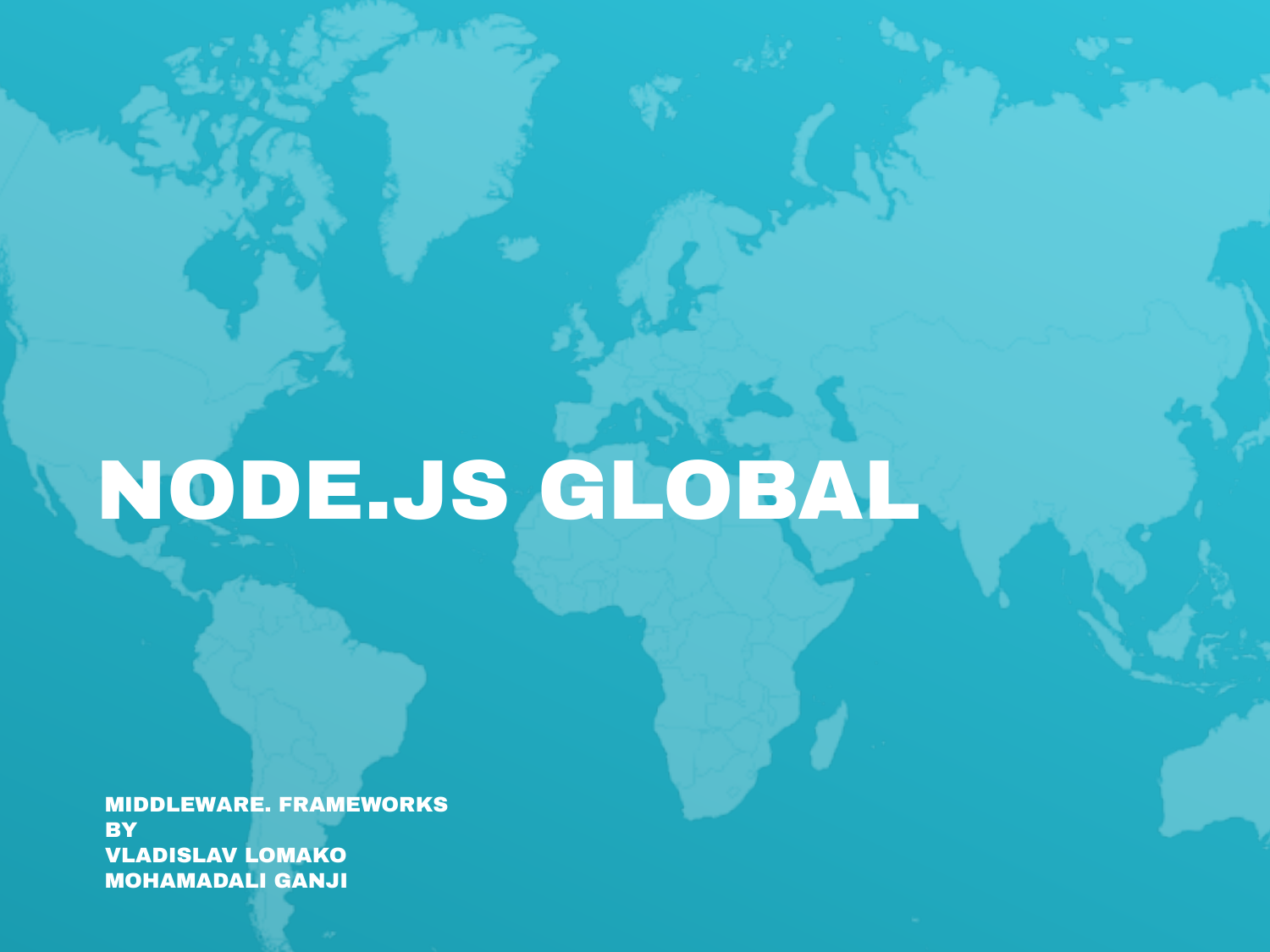

NODE.JS GLOBAL
Middleware. Frameworks
BY
Vladislav Lomako
Mohamadali ganji